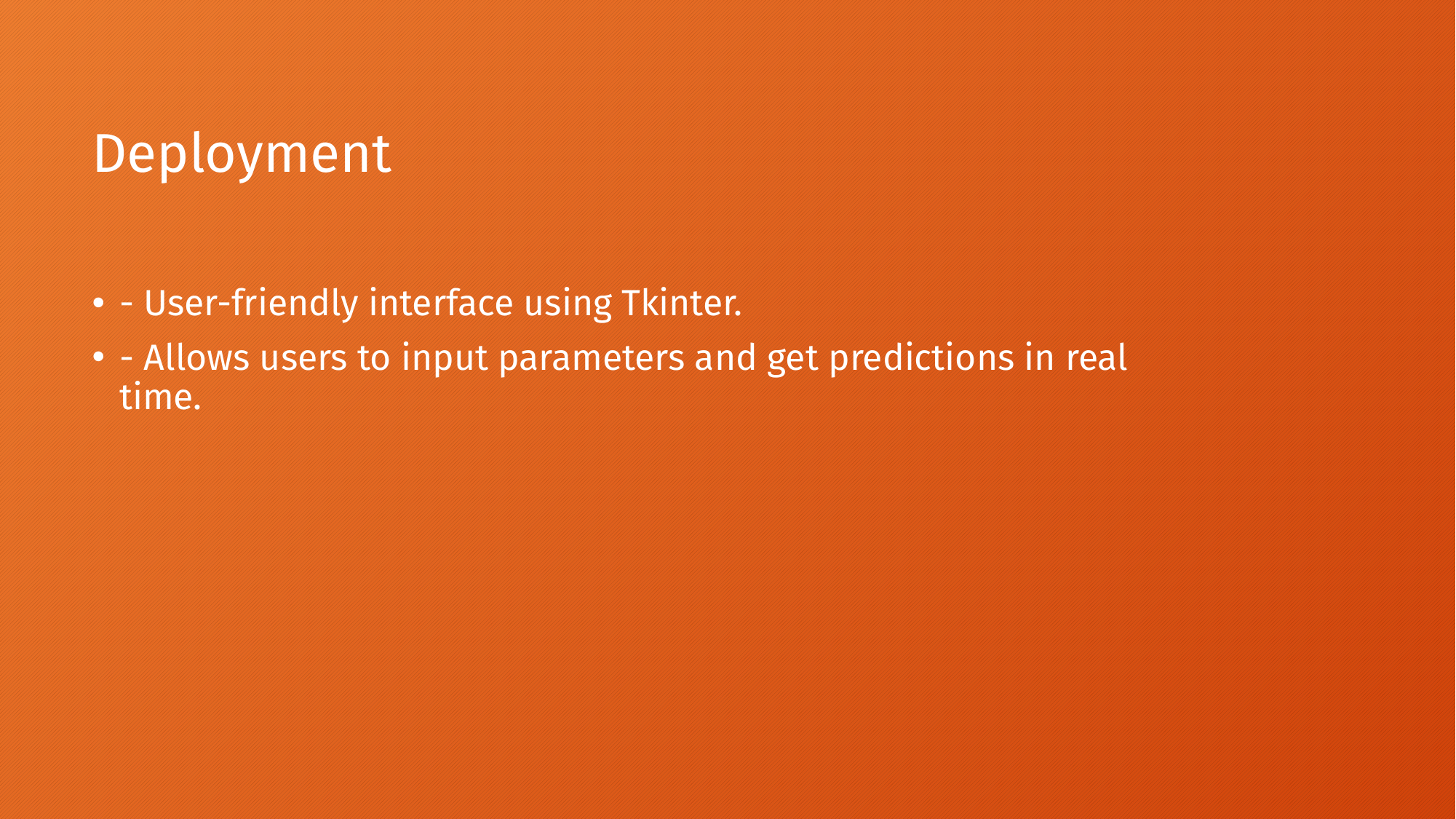

# Deployment
- User-friendly interface using Tkinter.
- Allows users to input parameters and get predictions in real time.